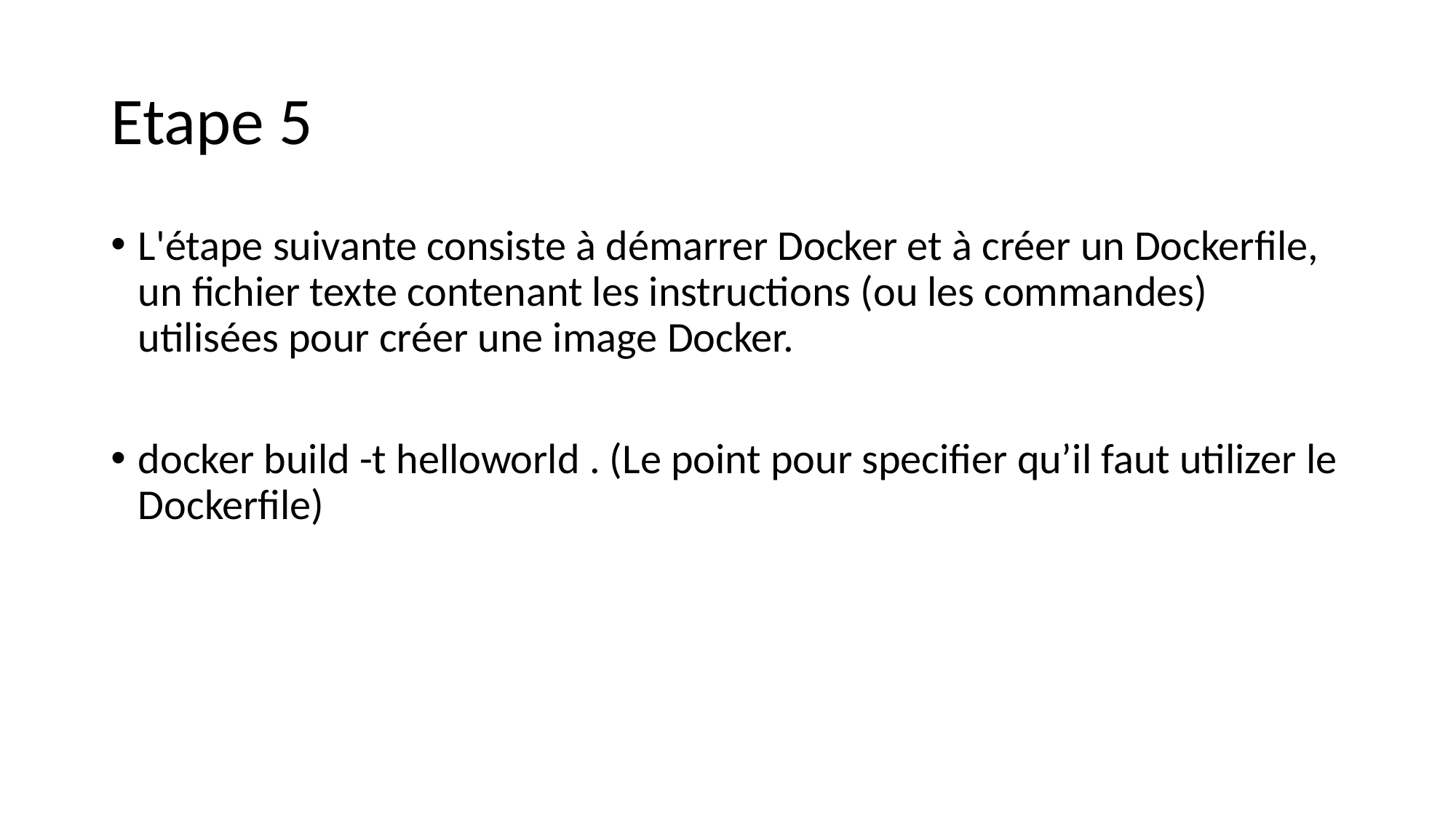

# Etape 5
L'étape suivante consiste à démarrer Docker et à créer un Dockerfile, un fichier texte contenant les instructions (ou les commandes) utilisées pour créer une image Docker.

docker build -t helloworld . (Le point pour specifier qu’il faut utilizer le Dockerfile)